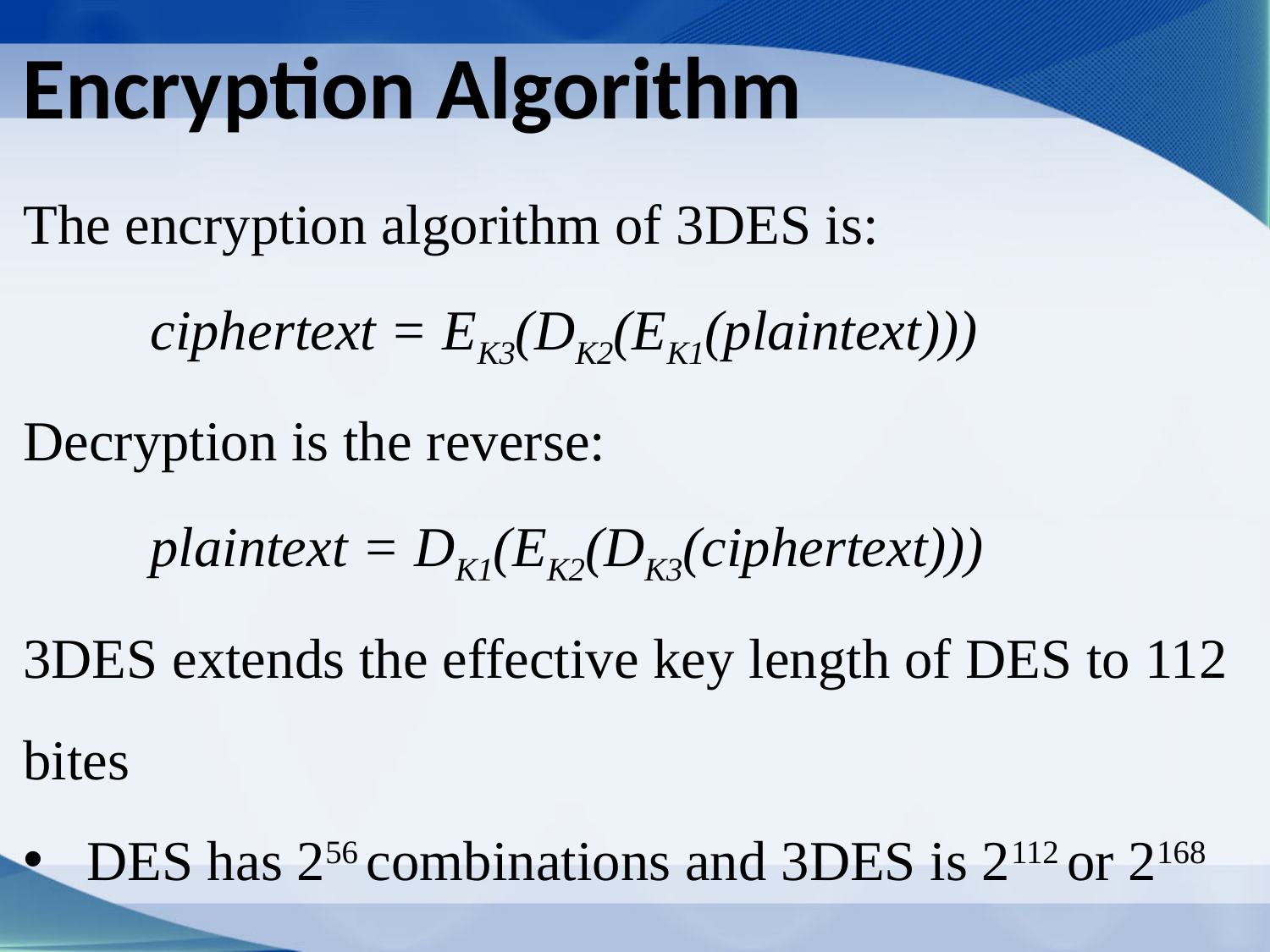

Encryption Algorithm
The encryption algorithm of 3DES is:
	ciphertext = EK3(DK2(EK1(plaintext)))
Decryption is the reverse:
	plaintext = DK1(EK2(DK3(ciphertext)))
3DES extends the effective key length of DES to 112 bites
DES has 256 combinations and 3DES is 2112 or 2168